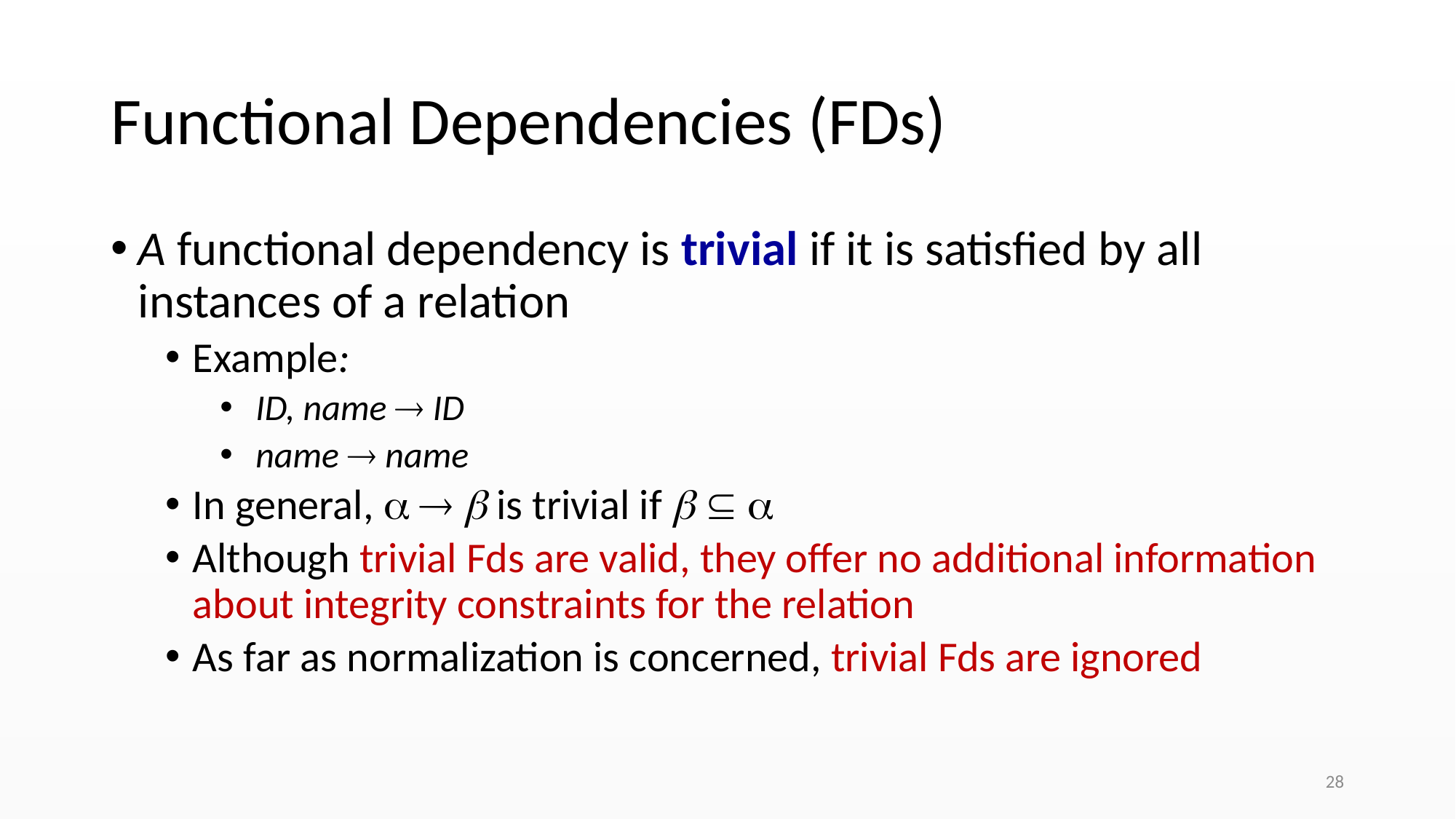

# Functional Dependencies (FDs)
A functional dependency is trivial if it is satisfied by all instances of a relation
Example:
 ID, name → ID
 name → name
In general, α → β is trivial if β ⊆ α
Although trivial Fds are valid, they offer no additional information about integrity constraints for the relation
As far as normalization is concerned, trivial Fds are ignored

28